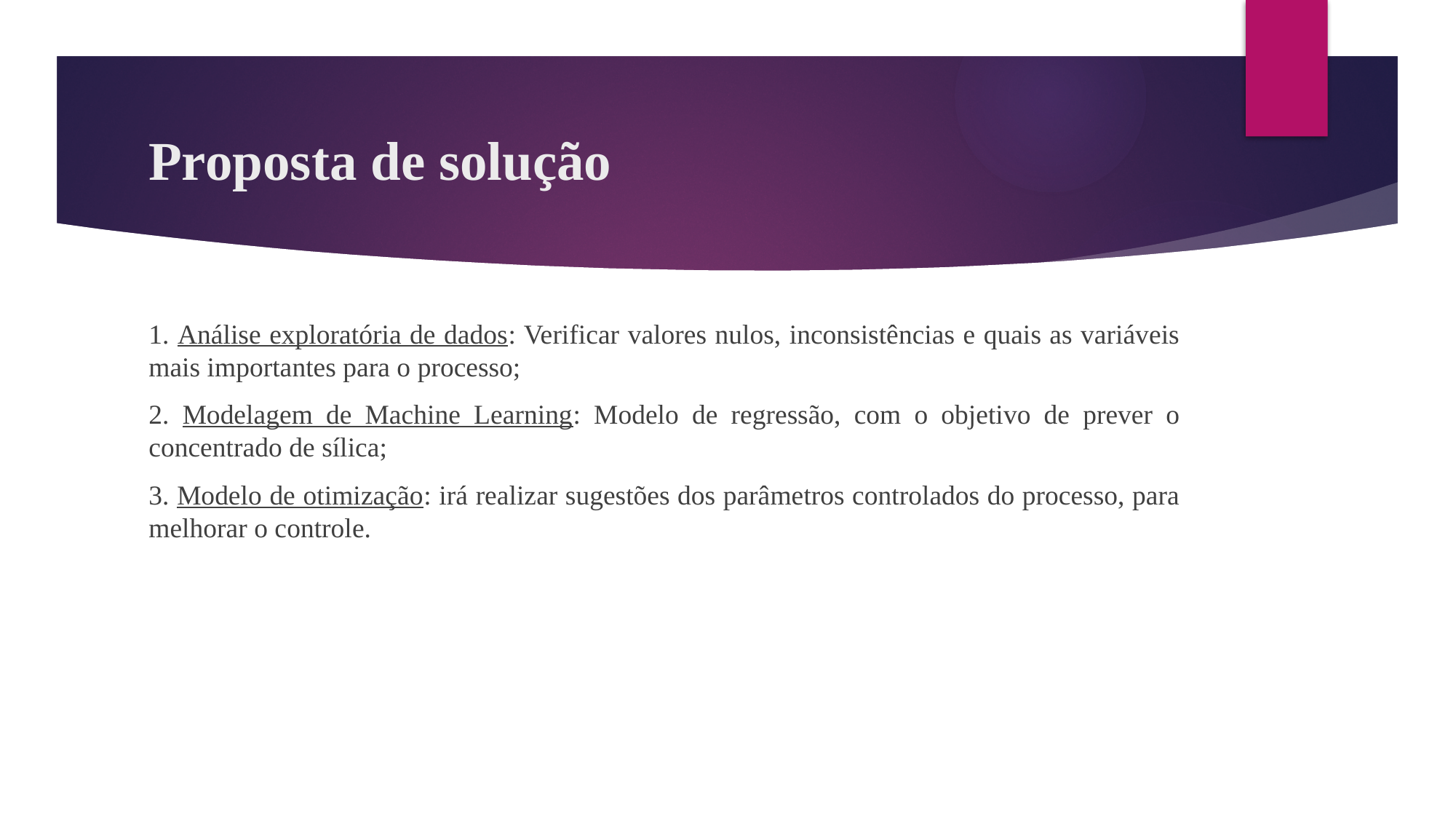

# Proposta de solução
1. Análise exploratória de dados: Verificar valores nulos, inconsistências e quais as variáveis mais importantes para o processo;
2. Modelagem de Machine Learning: Modelo de regressão, com o objetivo de prever o concentrado de sílica;
3. Modelo de otimização: irá realizar sugestões dos parâmetros controlados do processo, para melhorar o controle.